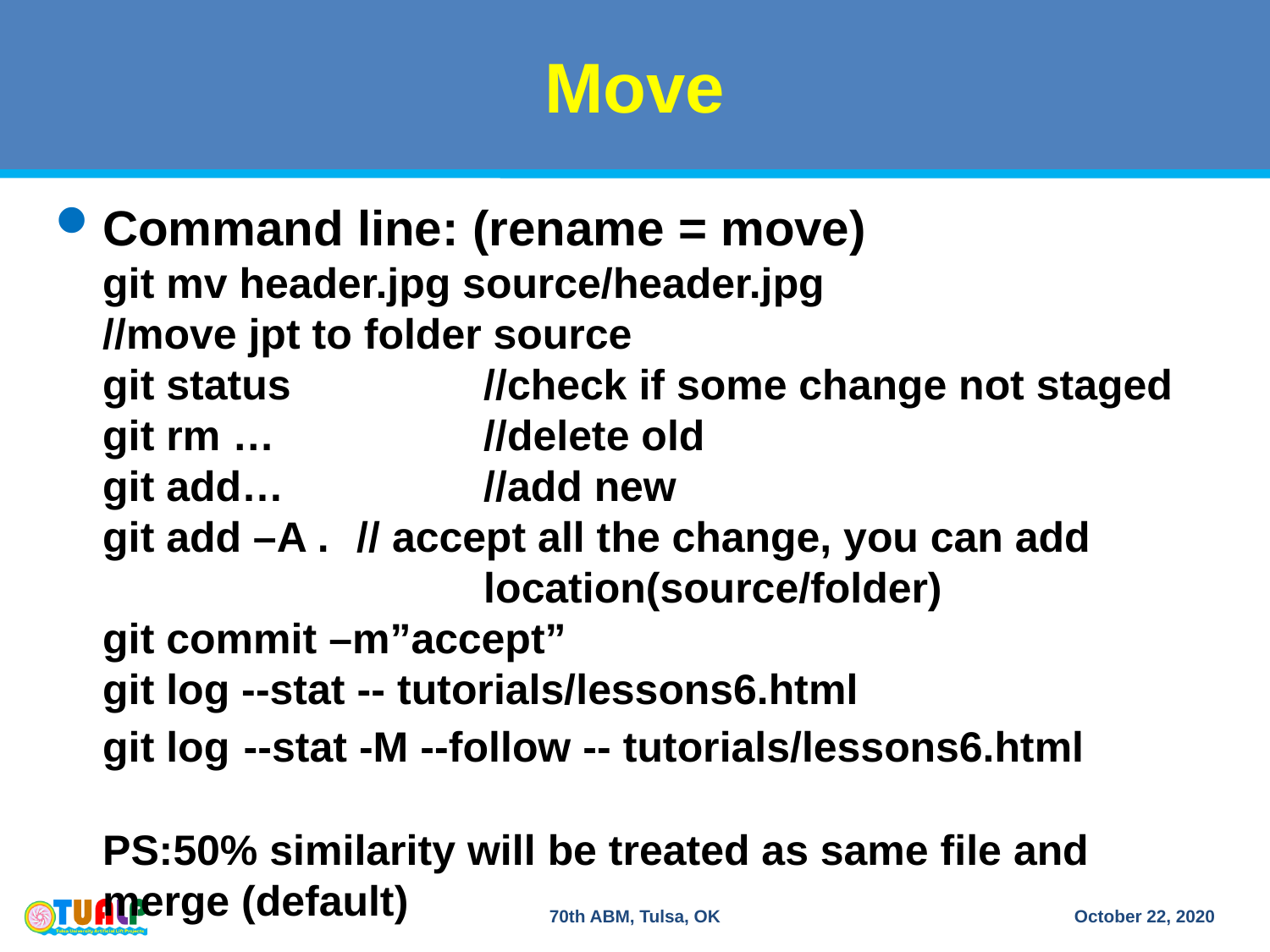

# Move
Command line: (rename = move)
git mv header.jpg source/header.jpg
//move jpt to folder source
git status		//check if some change not staged
git rm …		//delete old
git add…		//add new
git add –A .	// accept all the change, you can add 				location(source/folder)
git commit –m”accept”
git log --stat -- tutorials/lessons6.html
git log --stat -M --follow -- tutorials/lessons6.html
PS:50% similarity will be treated as same file and merge (default)
70th ABM, Tulsa, OK
October 22, 2020